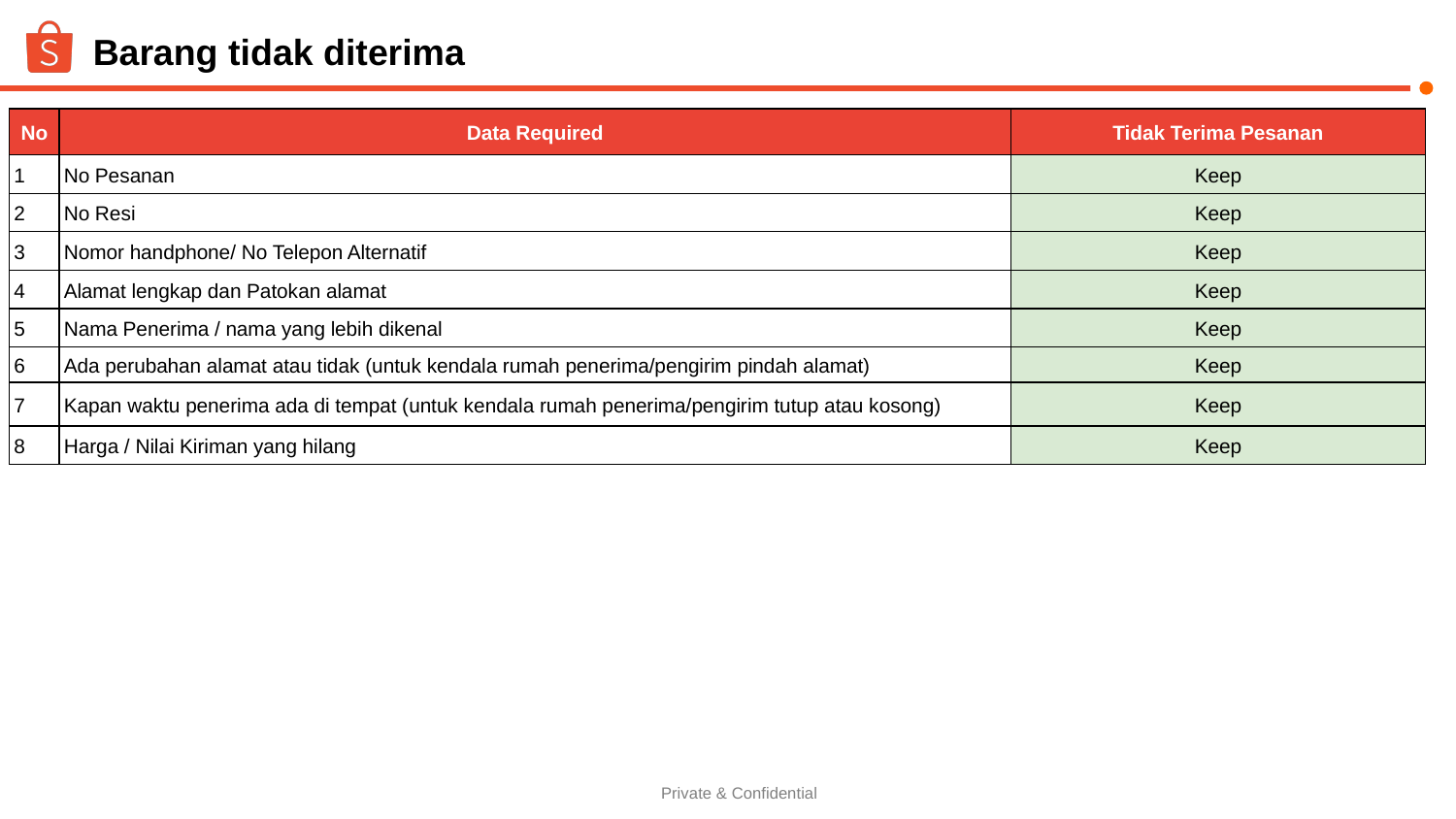

# Barang tidak diterima
| No | Data Required | Tidak Terima Pesanan |
| --- | --- | --- |
| 1 | No Pesanan | Keep |
| 2 | No Resi | Keep |
| 3 | Nomor handphone/ No Telepon Alternatif | Keep |
| 4 | Alamat lengkap dan Patokan alamat | Keep |
| 5 | Nama Penerima / nama yang lebih dikenal | Keep |
| 6 | Ada perubahan alamat atau tidak (untuk kendala rumah penerima/pengirim pindah alamat) | Keep |
| 7 | Kapan waktu penerima ada di tempat (untuk kendala rumah penerima/pengirim tutup atau kosong) | Keep |
| 8 | Harga / Nilai Kiriman yang hilang | Keep |